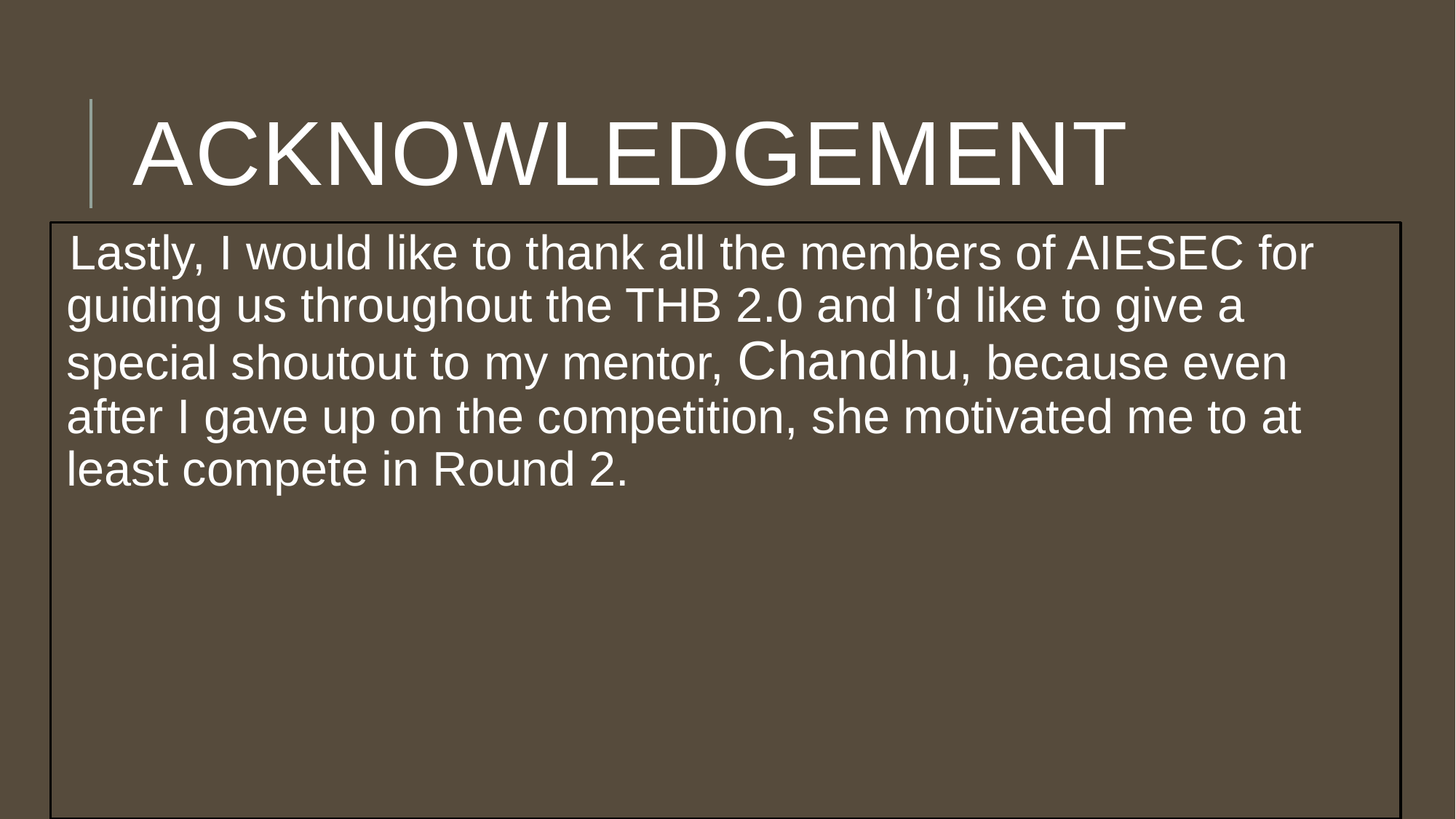

# Acknowledgement
Lastly, I would like to thank all the members of AIESEC for guiding us throughout the THB 2.0 and I’d like to give a special shoutout to my mentor, Chandhu, because even after I gave up on the competition, she motivated me to at least compete in Round 2.